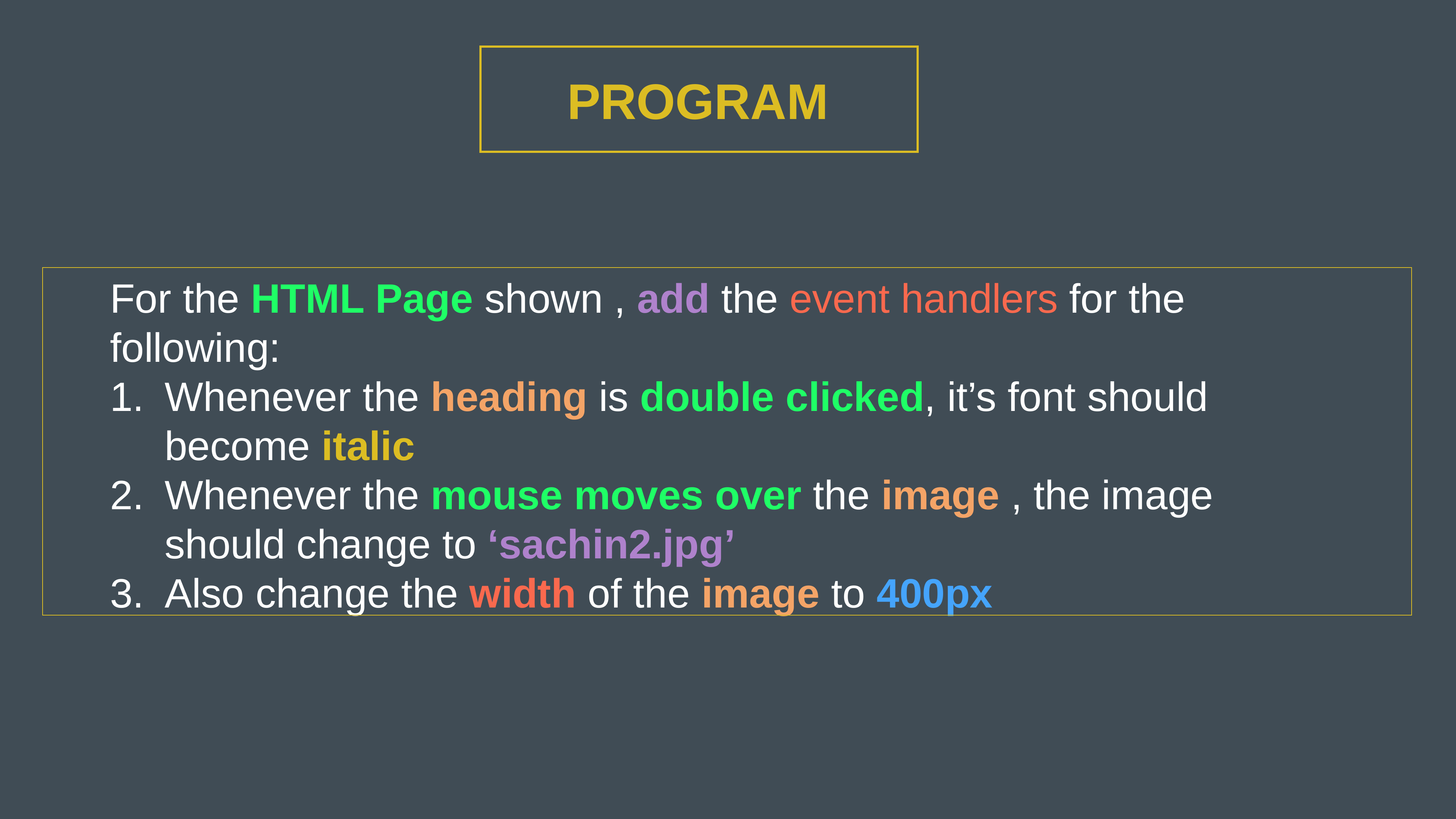

PROGRAM

For the HTML Page shown , add the event handlers for the following:
Whenever the heading is double clicked, it’s font should become italic
Whenever the mouse moves over the image , the image should change to ‘sachin2.jpg’
Also change the width of the image to 400px